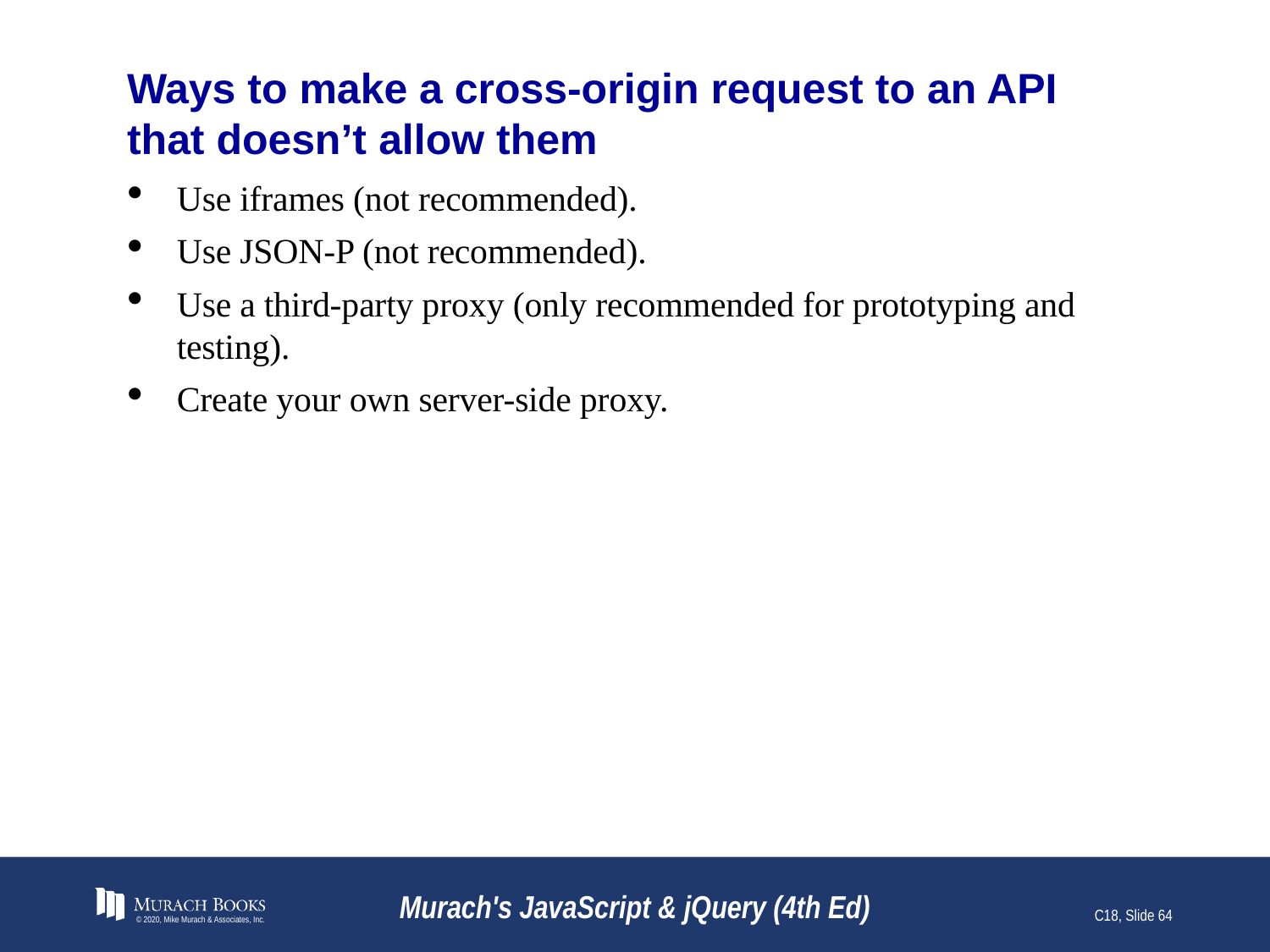

# Ways to make a cross-origin request to an API that doesn’t allow them
Use iframes (not recommended).
Use JSON-P (not recommended).
Use a third-party proxy (only recommended for prototyping and testing).
Create your own server-side proxy.

© 2020, Mike Murach & Associates, Inc.
Murach's JavaScript & jQuery (4th Ed)

C18, Slide 64